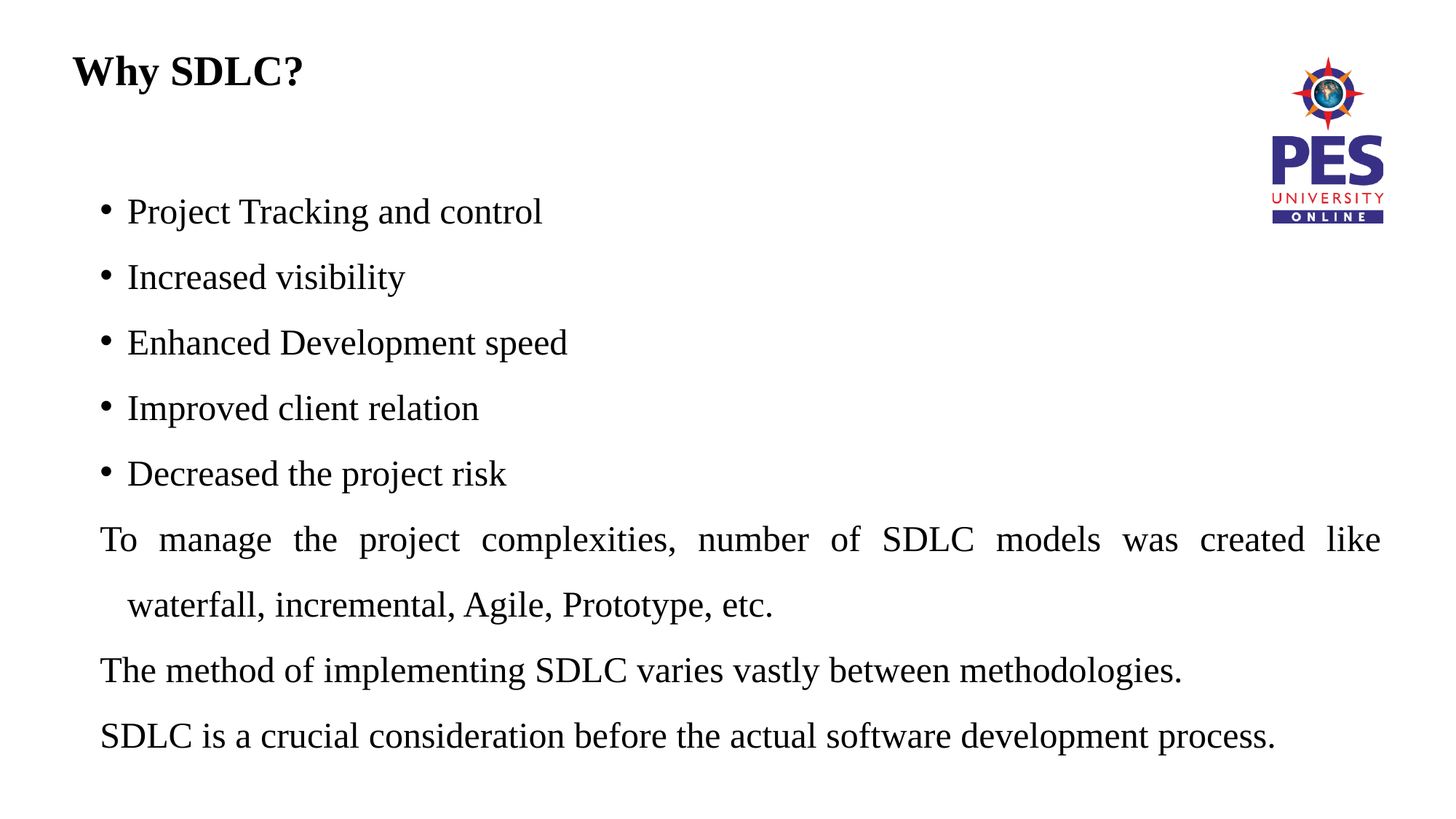

# Why SDLC?
Project Tracking and control
Increased visibility
Enhanced Development speed
Improved client relation
Decreased the project risk
To manage the project complexities, number of SDLC models was created like waterfall, incremental, Agile, Prototype, etc.
The method of implementing SDLC varies vastly between methodologies.
SDLC is a crucial consideration before the actual software development process.